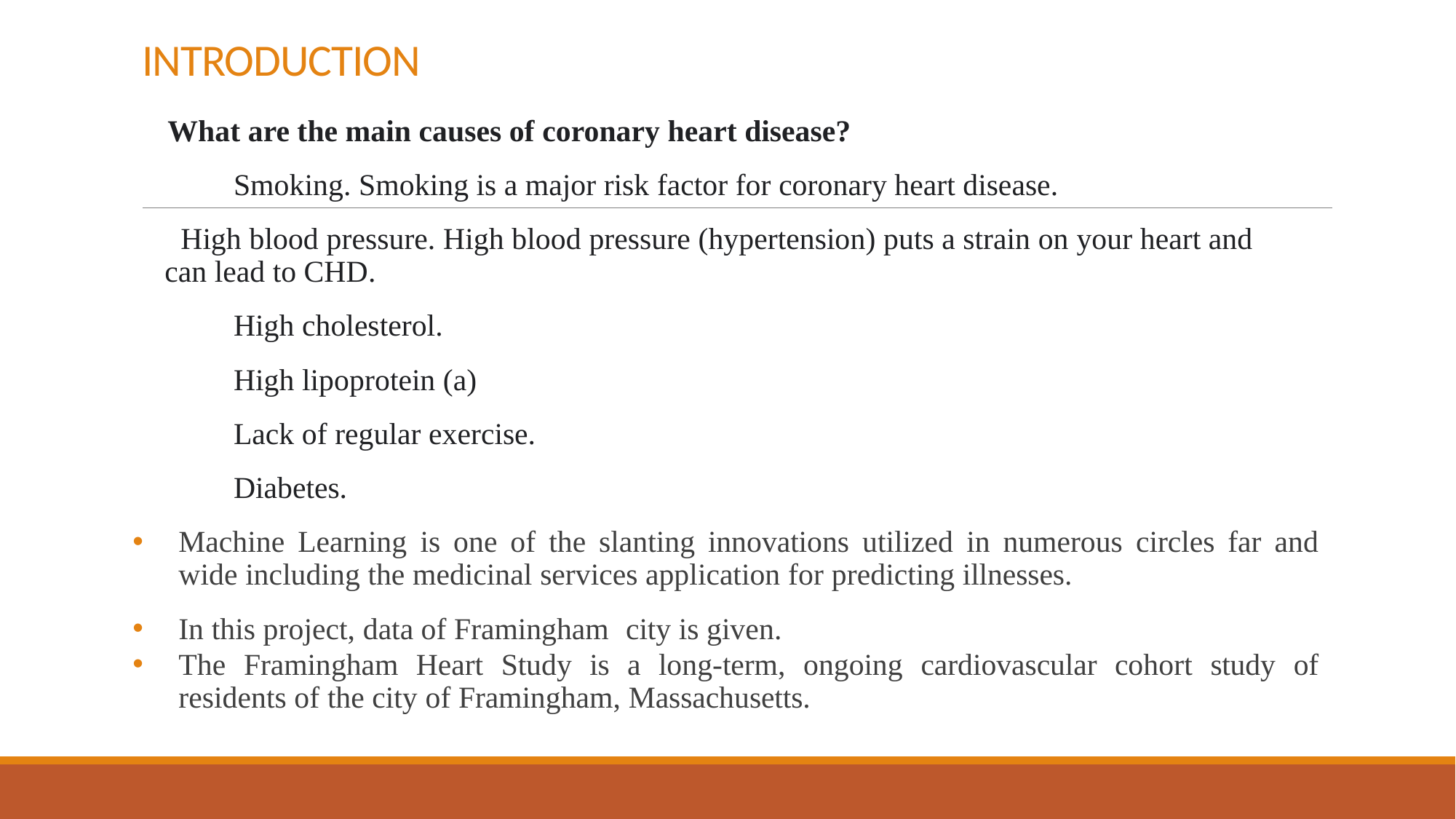

# INTRODUCTION
What are the main causes of coronary heart disease?
            Smoking. Smoking is a major risk factor for coronary heart disease.
     High blood pressure. High blood pressure (hypertension) puts a strain on your heart and              can lead to CHD.
            High cholesterol.
            High lipoprotein (a)
            Lack of regular exercise.
            Diabetes.
Machine Learning is one of the slanting innovations utilized in numerous circles far and  wide including the medicinal services application for predicting illnesses.
In this project, data of Framingham city is given.
The Framingham Heart Study is a long-term, ongoing cardiovascular cohort study of  residents of the city of Framingham, Massachusetts.